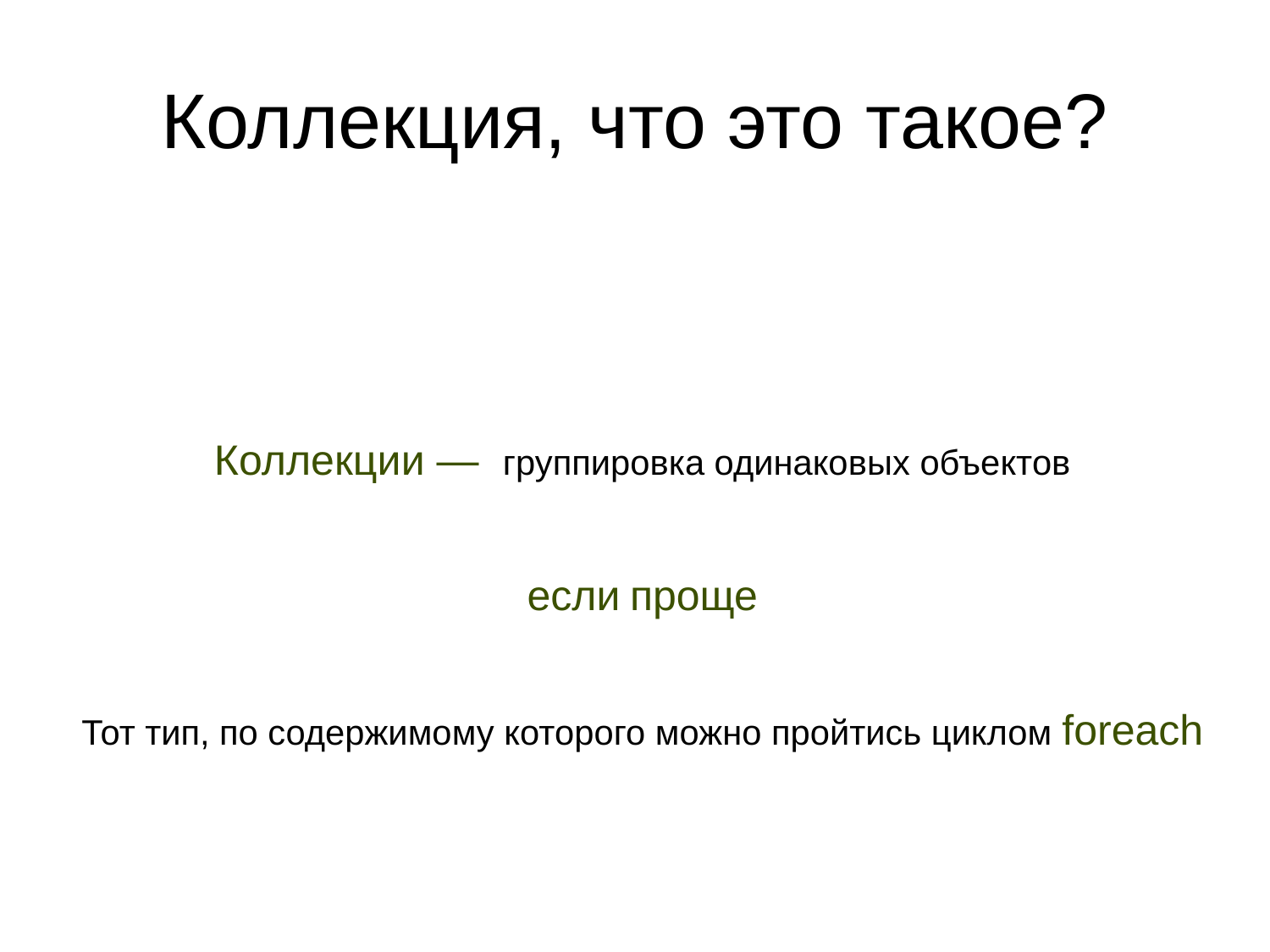

# Коллекция, что это такое?
Коллекции —  группировка одинаковых объектов

если проще

Тот тип, по содержимому которого можно пройтись циклом foreach